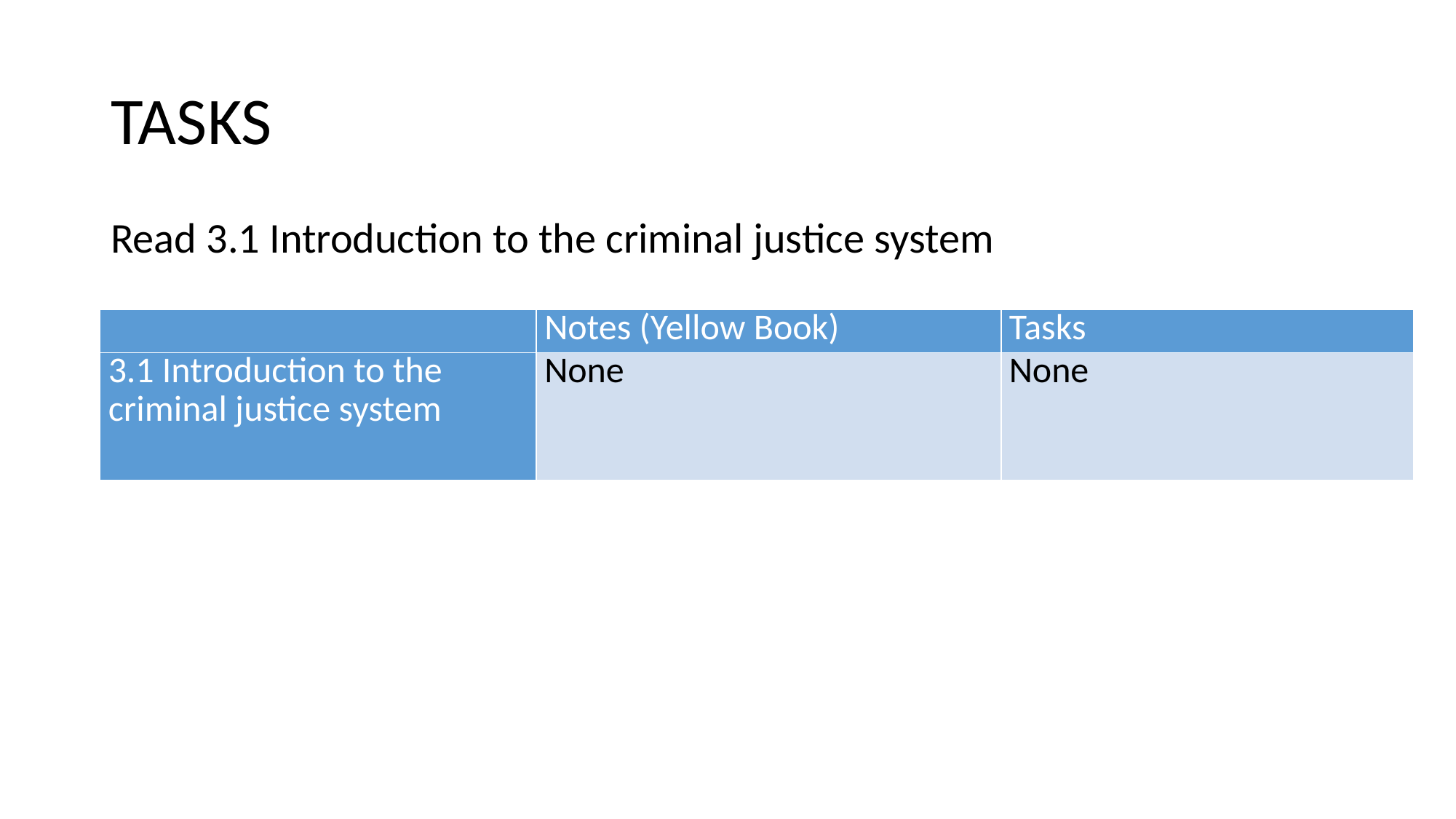

# TASKS
Read 3.1 Introduction to the criminal justice system
|  | Notes (Yellow Book) | Tasks |
| --- | --- | --- |
| 3.1 Introduction to the criminal justice system | None | None |